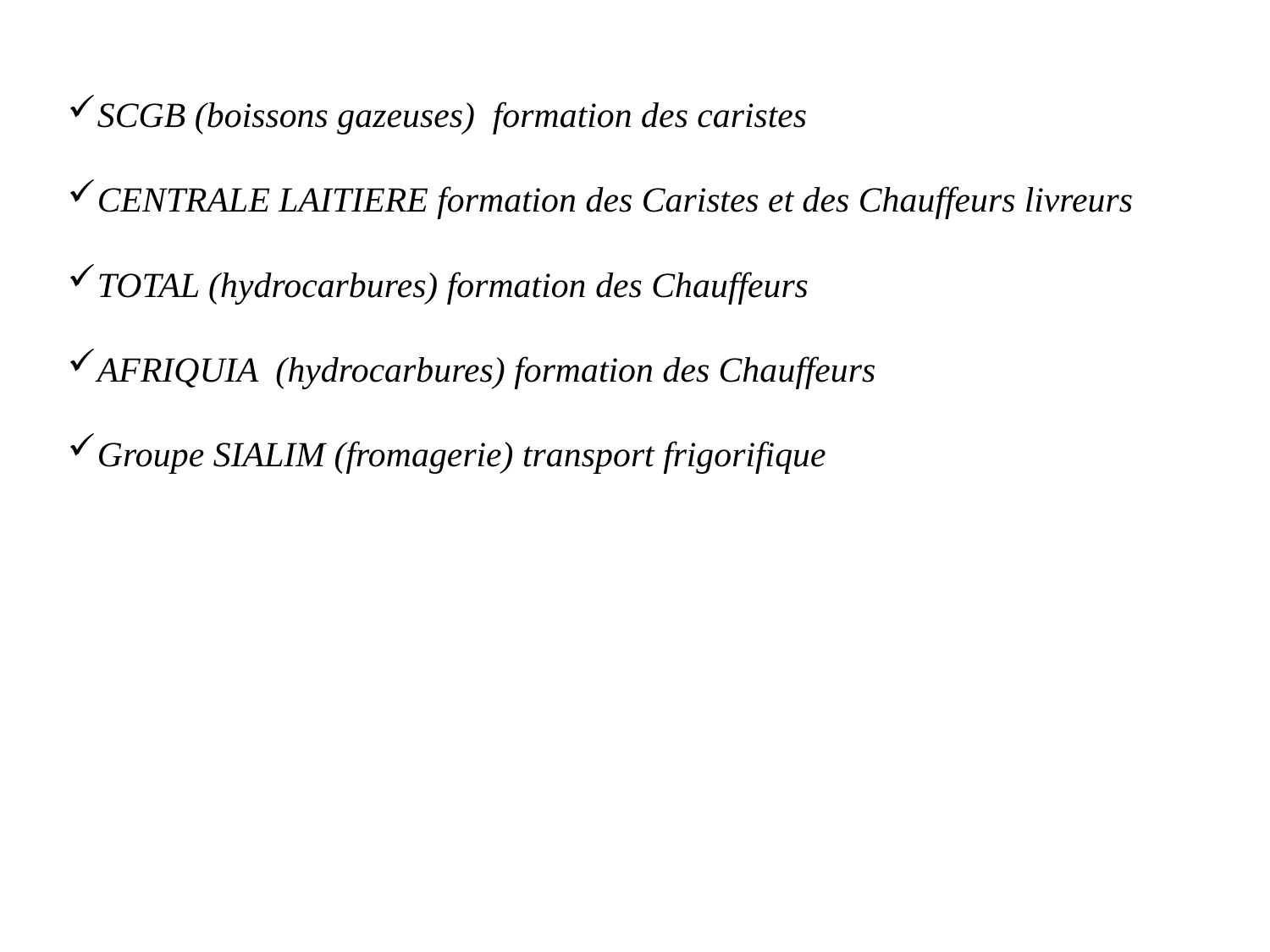

SCGB (boissons gazeuses)  formation des caristes

CENTRALE LAITIERE formation des Caristes et des Chauffeurs livreurs

TOTAL (hydrocarbures) formation des Chauffeurs

AFRIQUIA  (hydrocarbures) formation des Chauffeurs

Groupe SIALIM (fromagerie) transport frigorifique